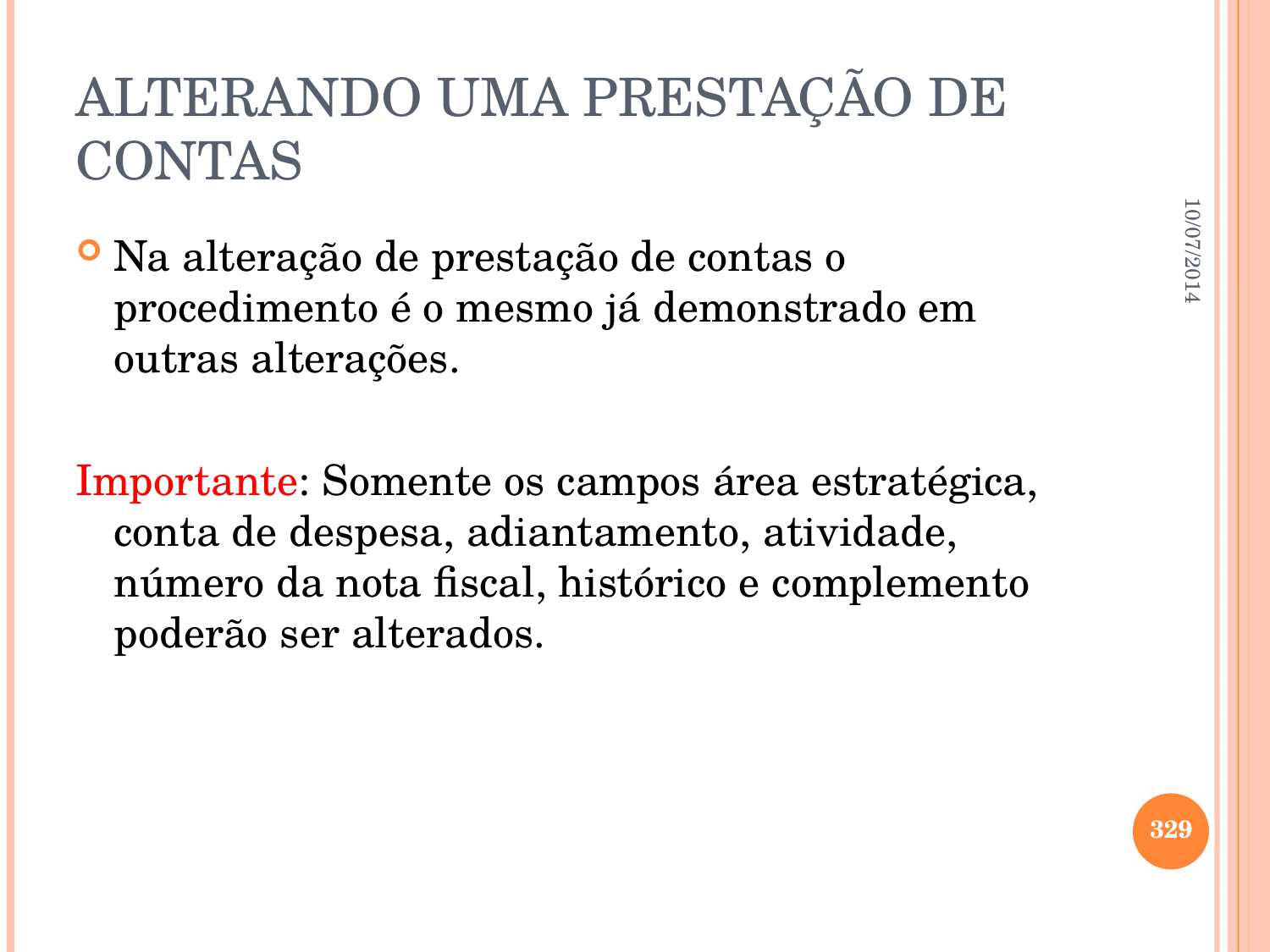

# Alterando uma prestação de contas
10/07/2014
Na alteração de prestação de contas o procedimento é o mesmo já demonstrado em outras alterações.

Importante: Somente os campos área estratégica, conta de despesa, adiantamento, atividade, número da nota fiscal, histórico e complemento poderão ser alterados.
329